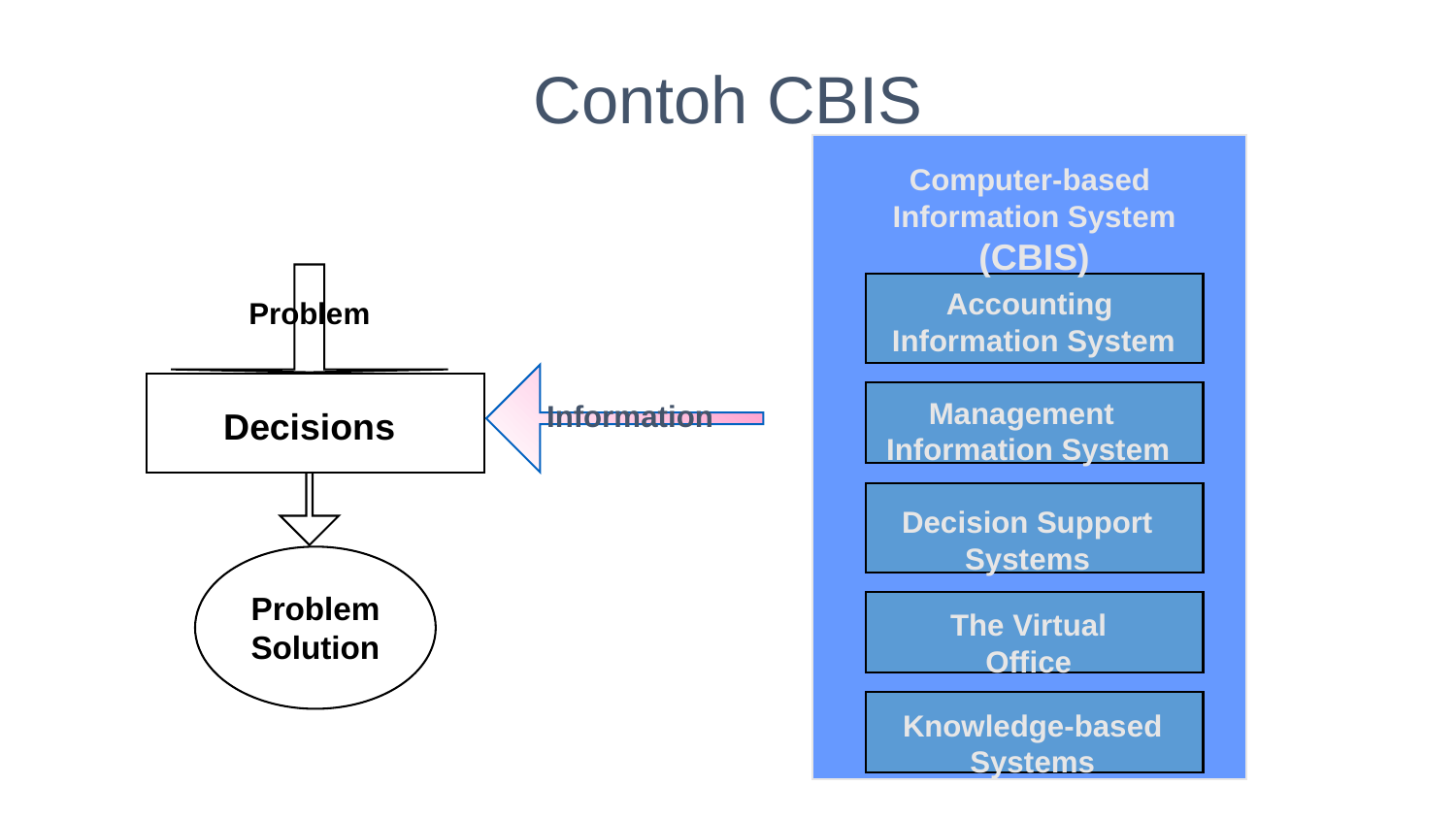

# Contoh CBIS

Computer-based
Information System
(CBIS)

Accounting
Information System
Problem

     Management
Information System
Information
Decisions

Decision Support
Systems

Problem
Solution

The Virtual
Office

 Knowledge-based
 Systems